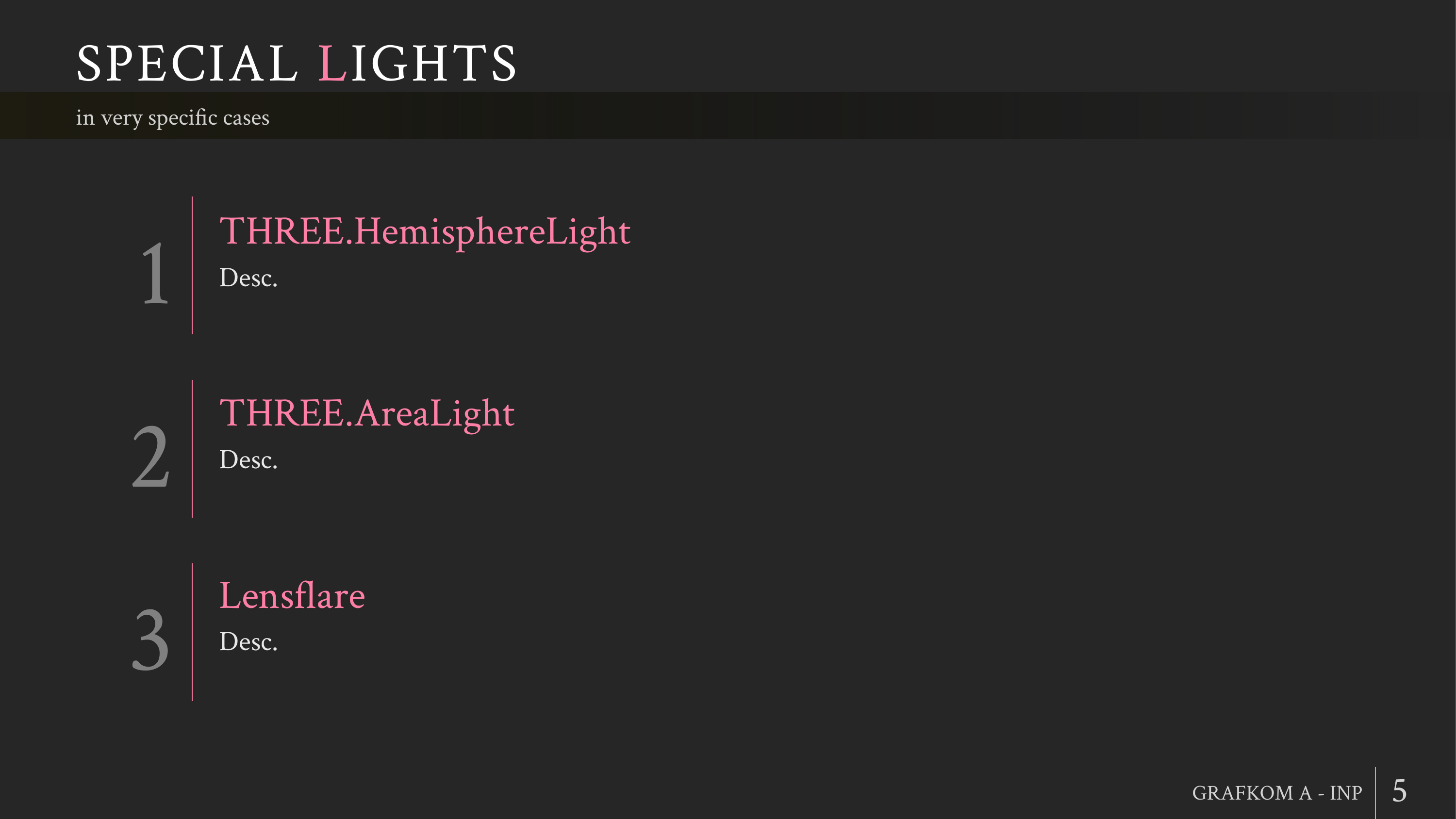

# SPECIAL LIGHTS
in very specific cases
THREE.HemisphereLight
Desc.
THREE.AreaLight
Desc.
Lensflare
Desc.
GRAFKOM A - INP
5